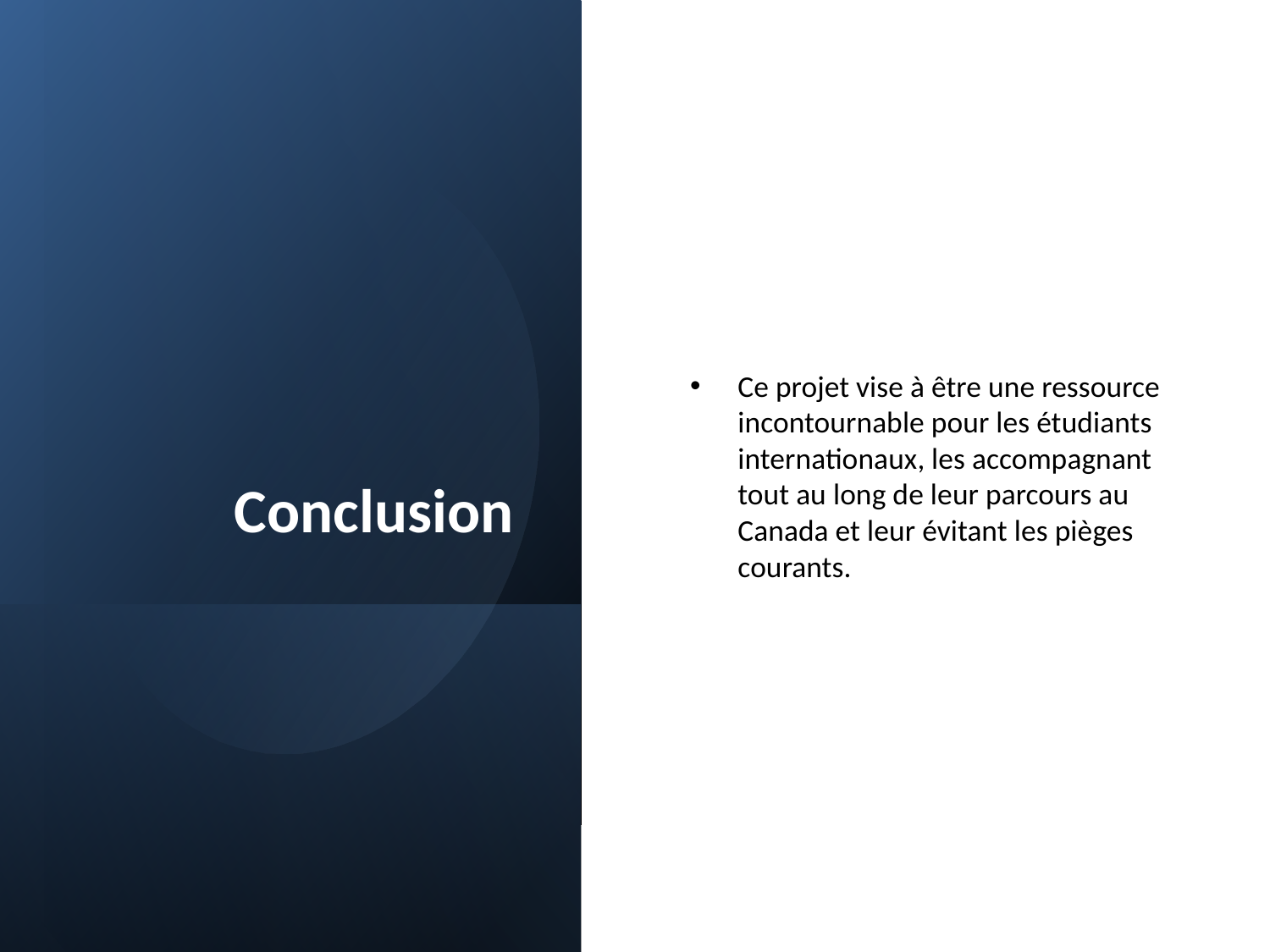

# Conclusion
Ce projet vise à être une ressource incontournable pour les étudiants internationaux, les accompagnant tout au long de leur parcours au Canada et leur évitant les pièges courants.